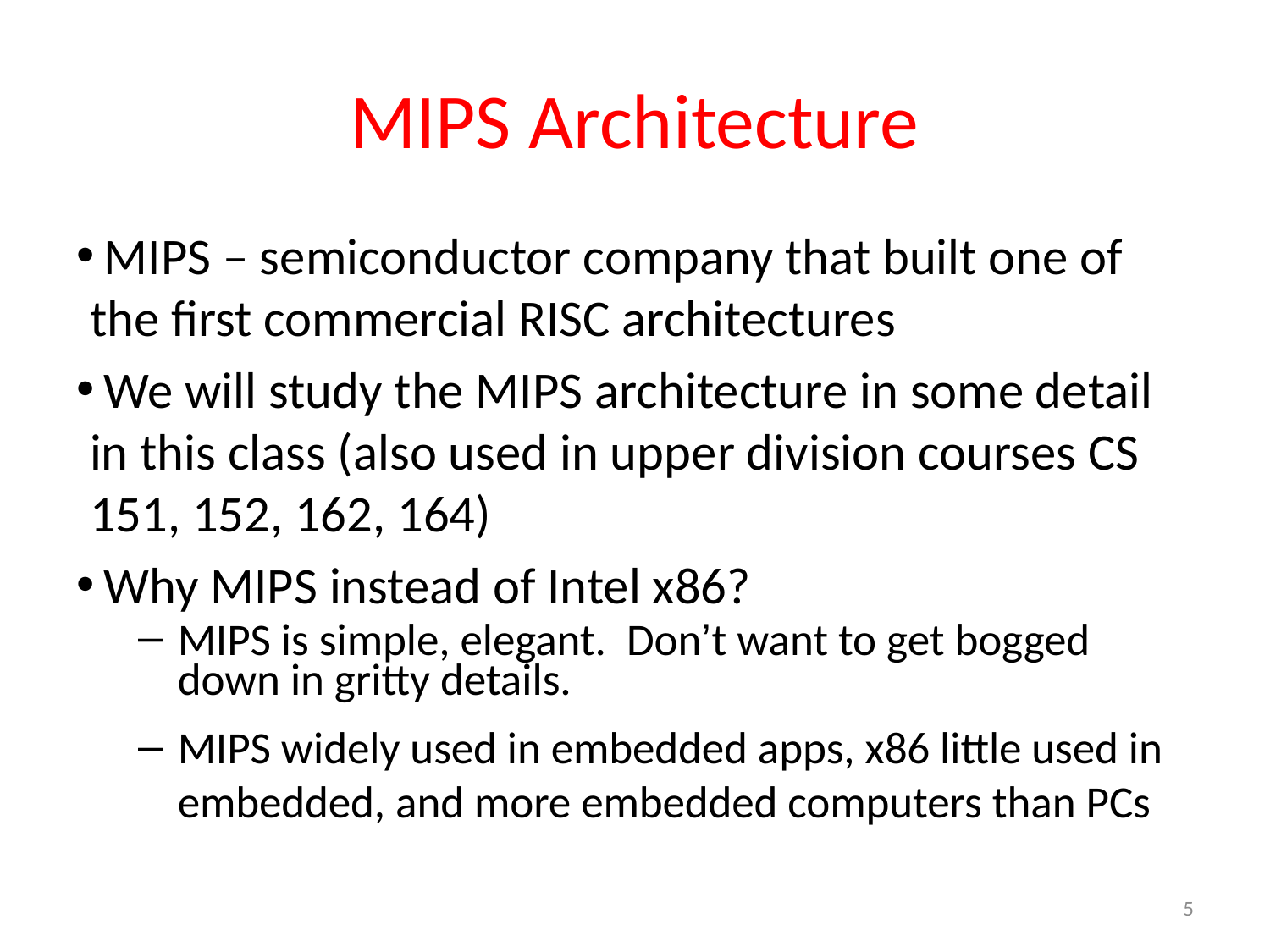

# MIPS Architecture
 MIPS – semiconductor company that built one of the first commercial RISC architectures
 We will study the MIPS architecture in some detail in this class (also used in upper division courses CS 151, 152, 162, 164)
 Why MIPS instead of Intel x86?
MIPS is simple, elegant.  Don’t want to get bogged down in gritty details.
MIPS widely used in embedded apps, x86 little used in embedded, and more embedded computers than PCs

5